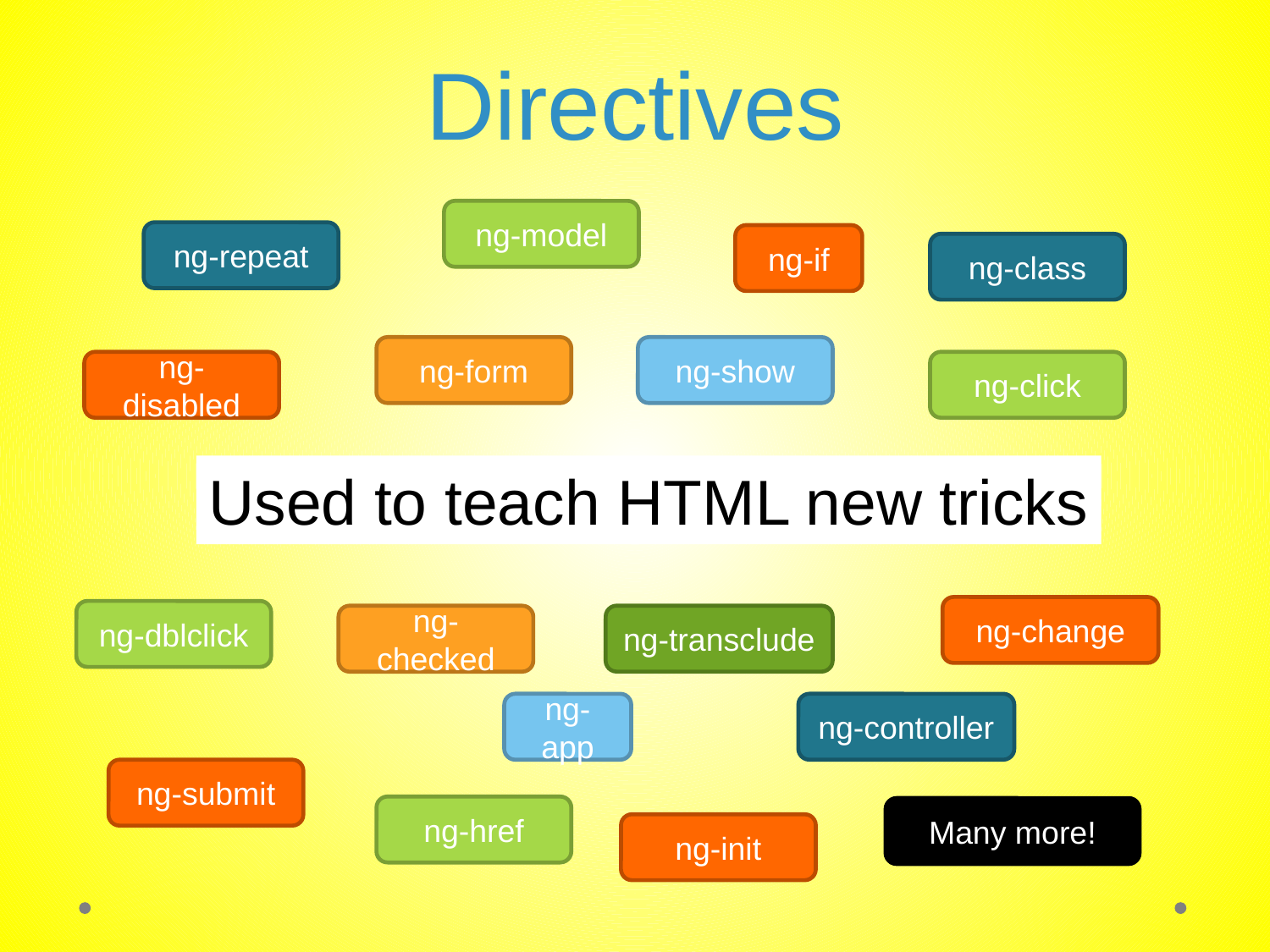

# Directives
ng-model
ng-repeat
ng-if
ng-class
ng-form
ng-show
ng-disabled
ng-click
Used to teach HTML new tricks
ng-change
ng-dblclick
ng-transclude
ng-checked
ng-app
ng-controller
ng-submit
ng-href
Many more!
ng-init